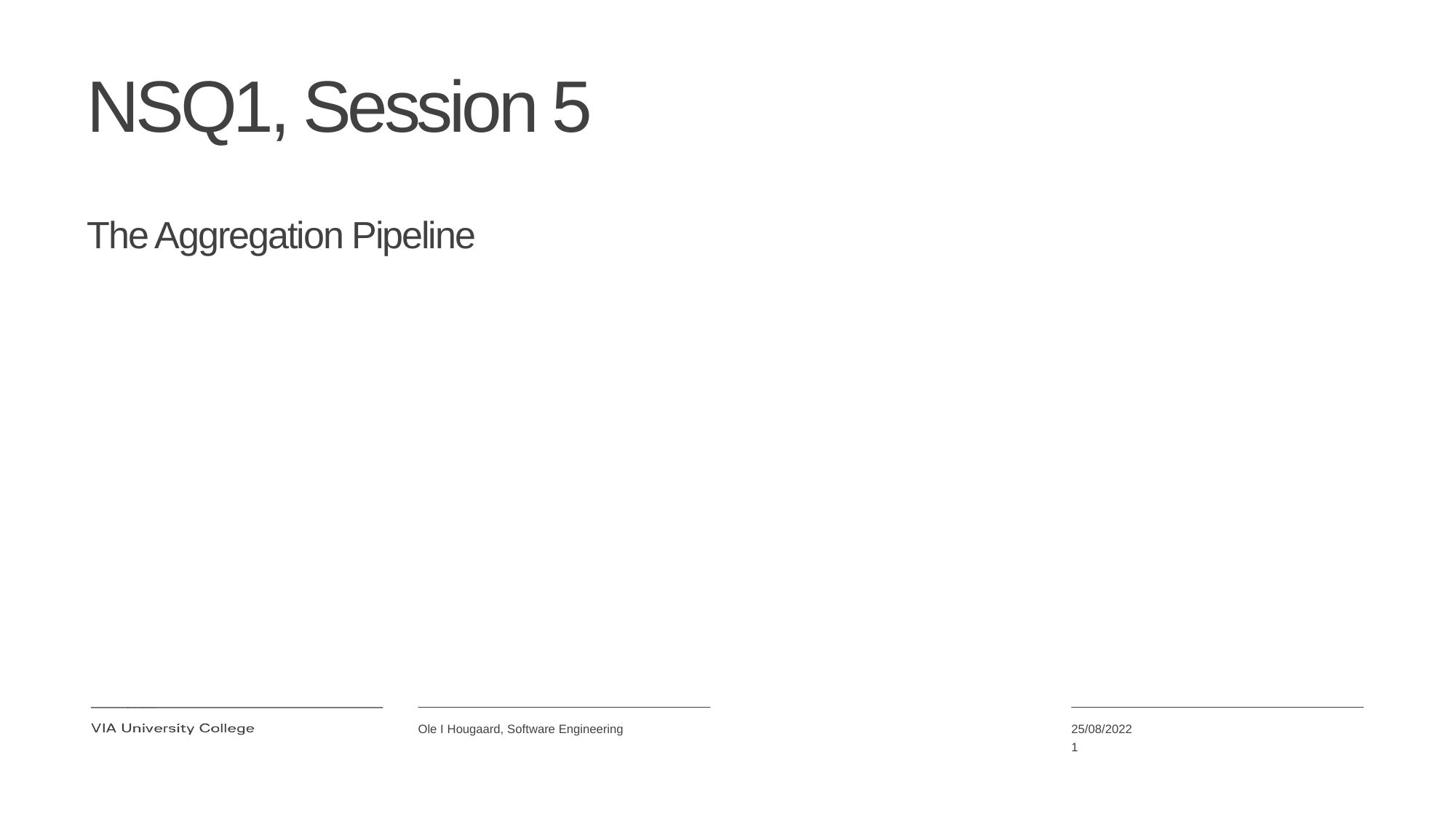

# NSQ1, Session 5
The Aggregation Pipeline
25/08/2022
1
Ole I Hougaard, Software Engineering